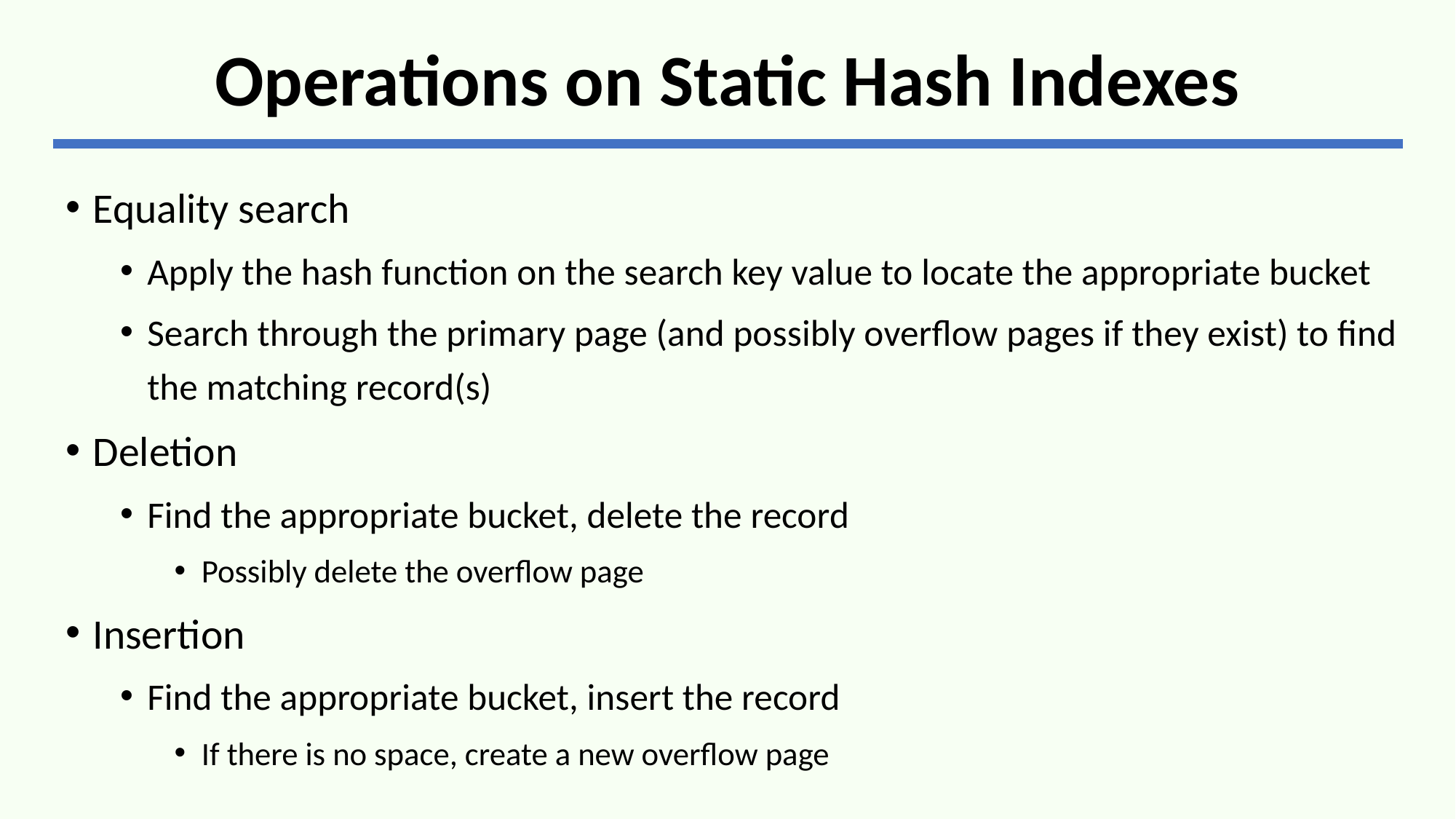

# Operations on Static Hash Indexes
Equality search
Apply the hash function on the search key value to locate the appropriate bucket
Search through the primary page (and possibly overflow pages if they exist) to find the matching record(s)
Deletion
Find the appropriate bucket, delete the record
Possibly delete the overflow page
Insertion
Find the appropriate bucket, insert the record
If there is no space, create a new overflow page